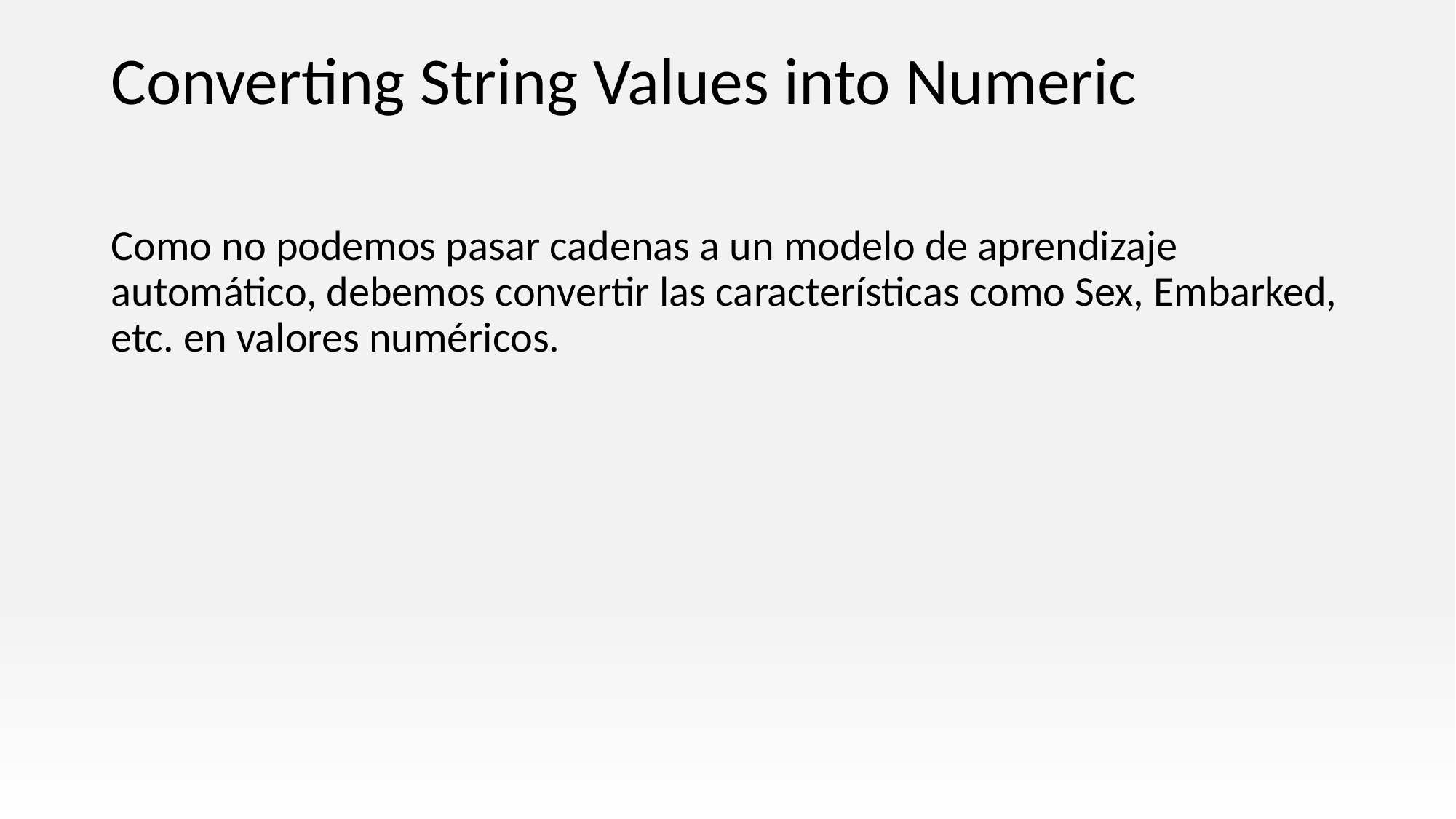

# Converting String Values into Numeric
Como no podemos pasar cadenas a un modelo de aprendizaje automático, debemos convertir las características como Sex, Embarked, etc. en valores numéricos.